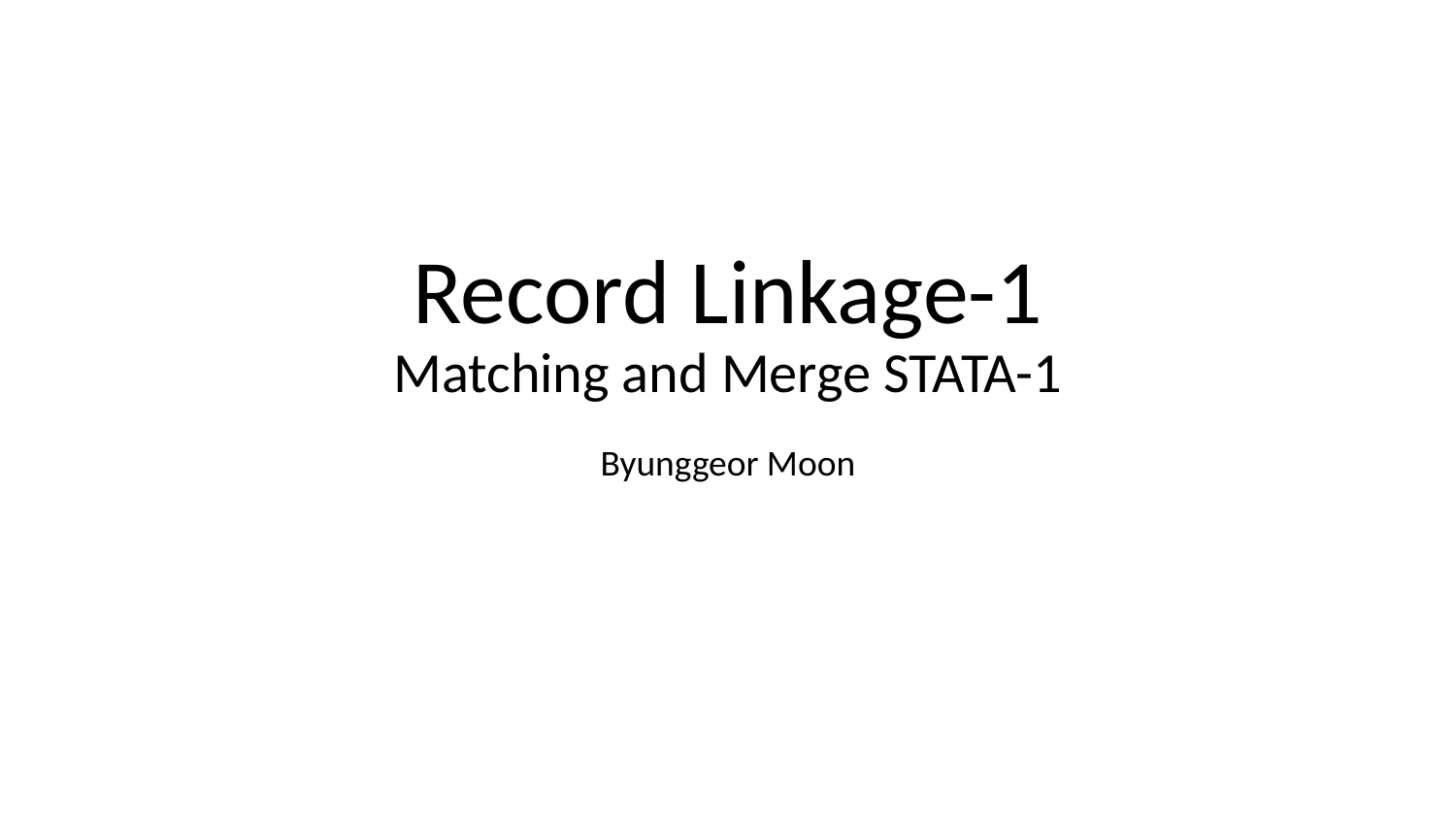

# Record Linkage-1 Matching and Merge STATA-1
Byunggeor Moon